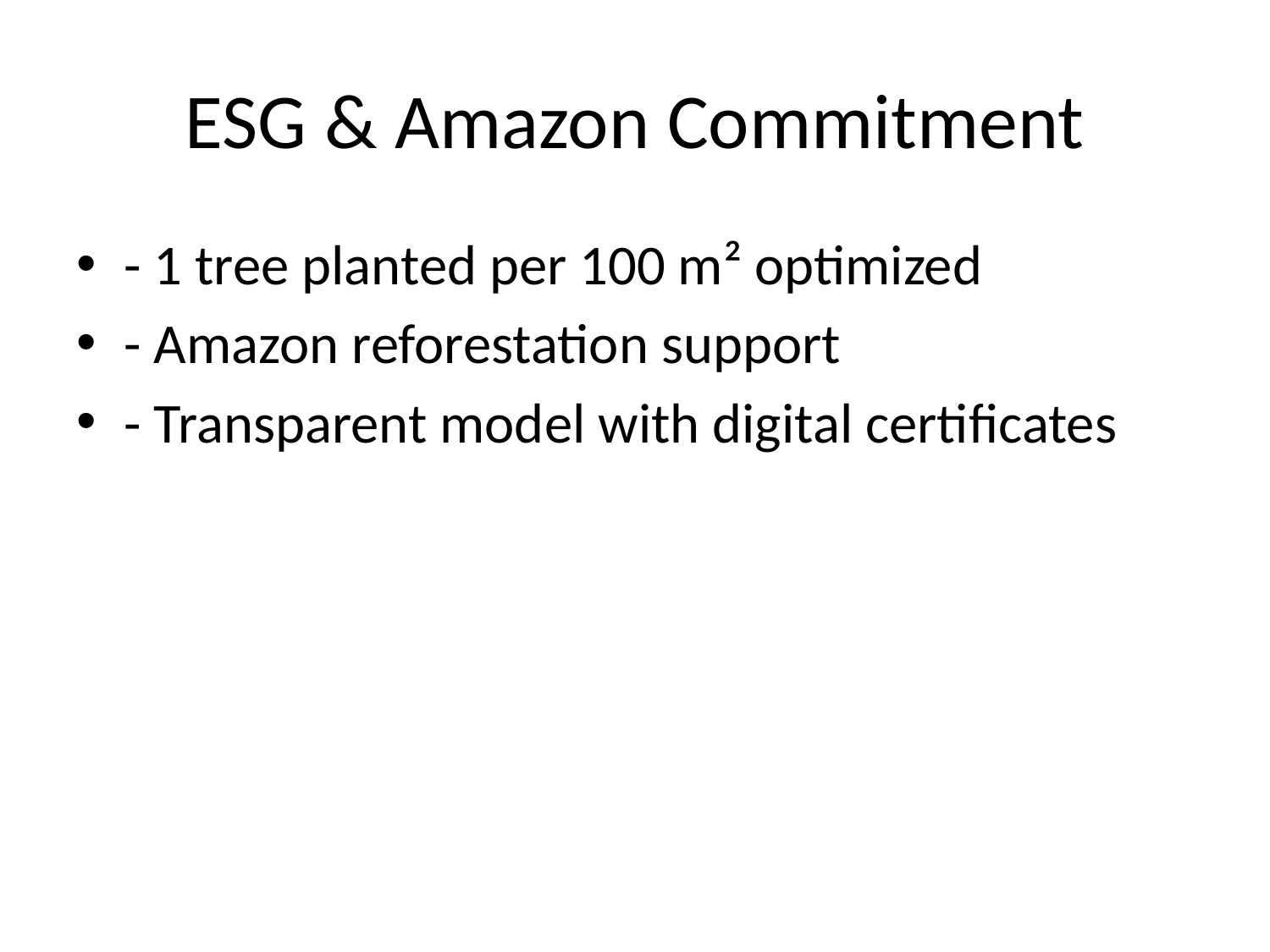

# ESG & Amazon Commitment
- 1 tree planted per 100 m² optimized
- Amazon reforestation support
- Transparent model with digital certificates